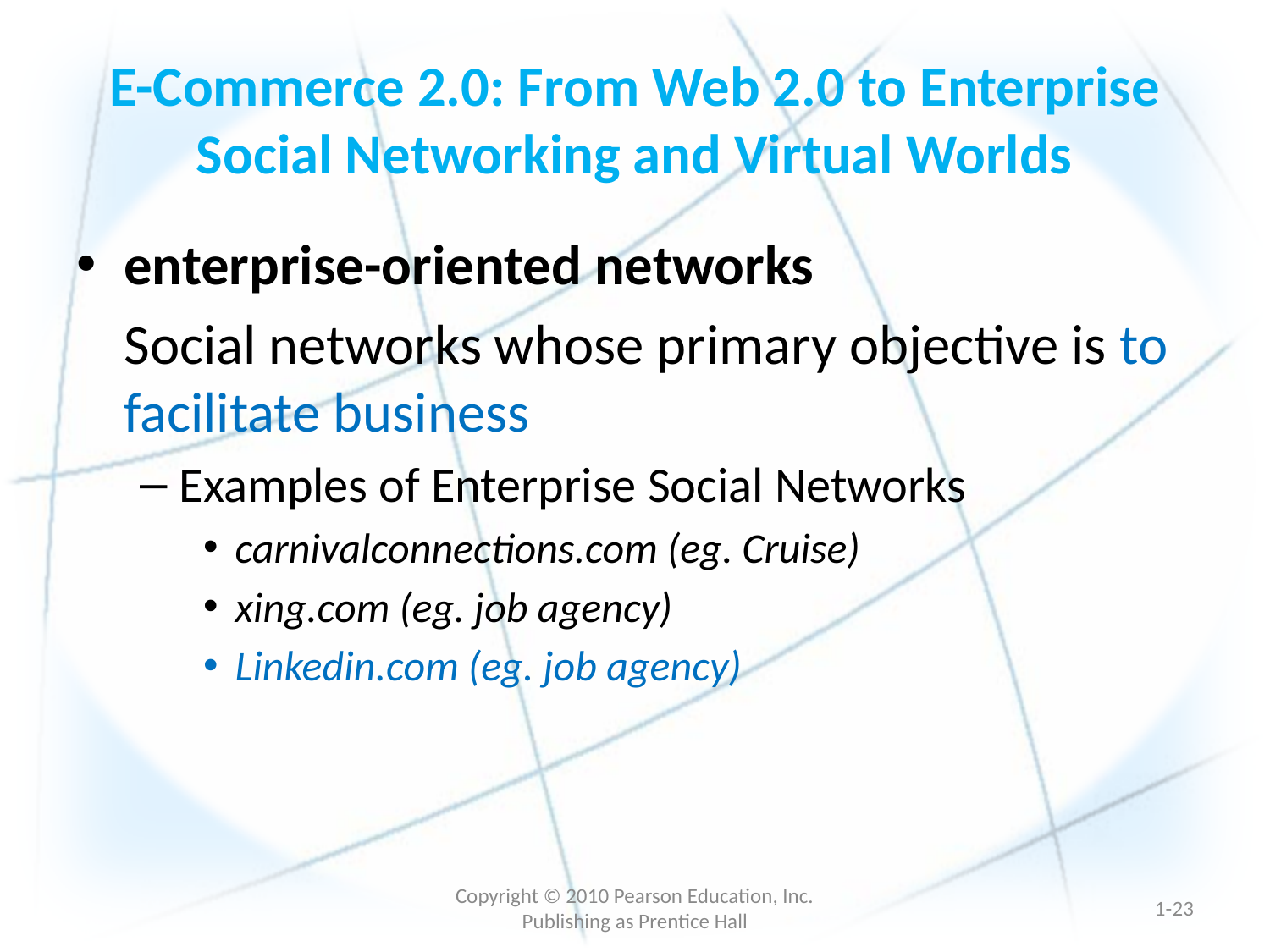

# E-Commerce 2.0: From Web 2.0 to Enterprise Social Networking and Virtual Worlds
enterprise-oriented networks
	Social networks whose primary objective is to facilitate business
Examples of Enterprise Social Networks
carnivalconnections.com (eg. Cruise)
xing.com (eg. job agency)
Linkedin.com (eg. job agency)
Copyright © 2010 Pearson Education, Inc. Publishing as Prentice Hall
1-23